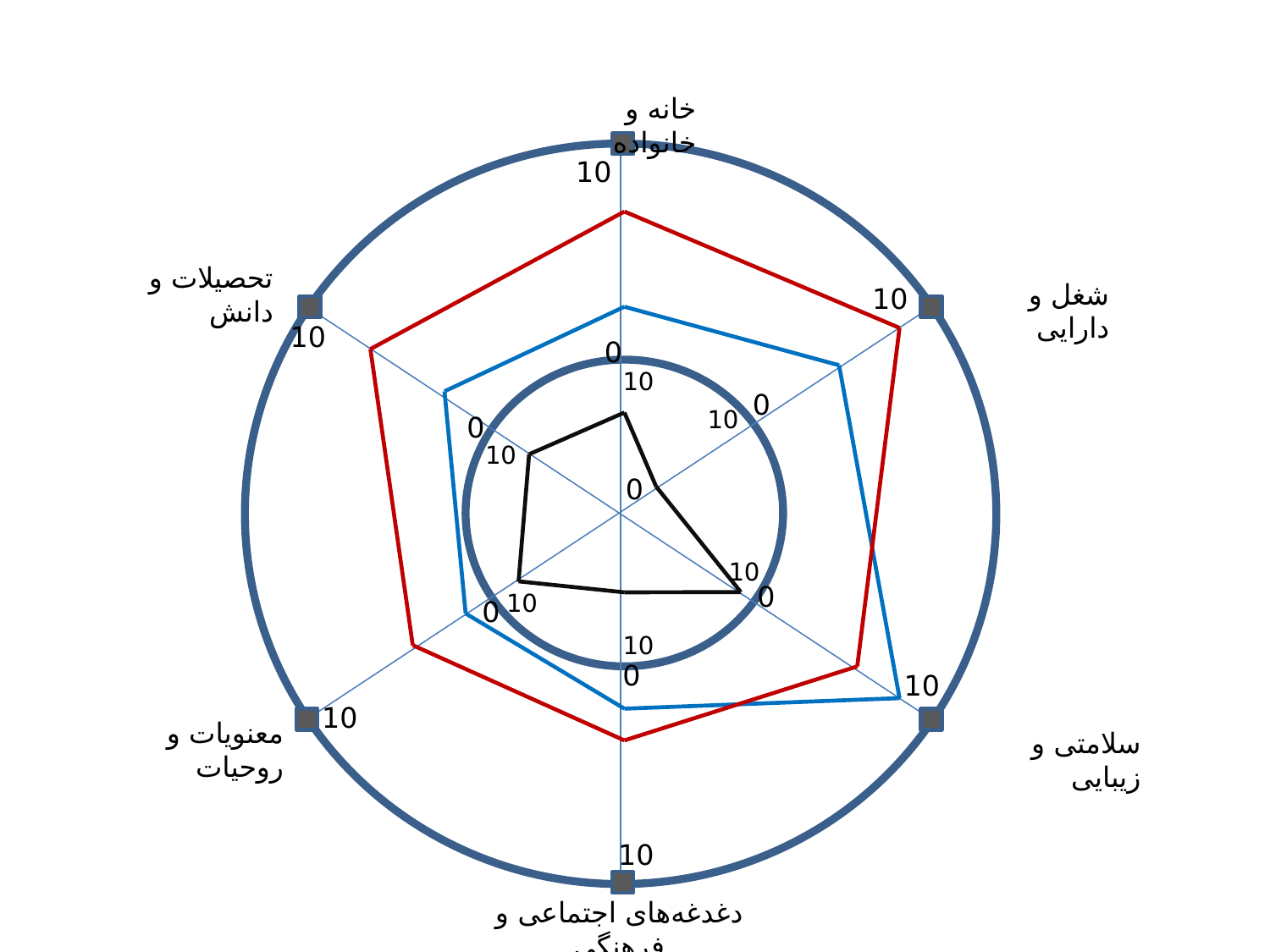

خانه و خانواده

10
تحصیلات و دانش
شغل و دارایی
10

10
0

10
0
10
0
10
0
10
0
10
0
10
0
10
10
معنویات و روحیات

سلامتی و زیبایی
10

دغدغه‌های اجتماعی و فرهنگی